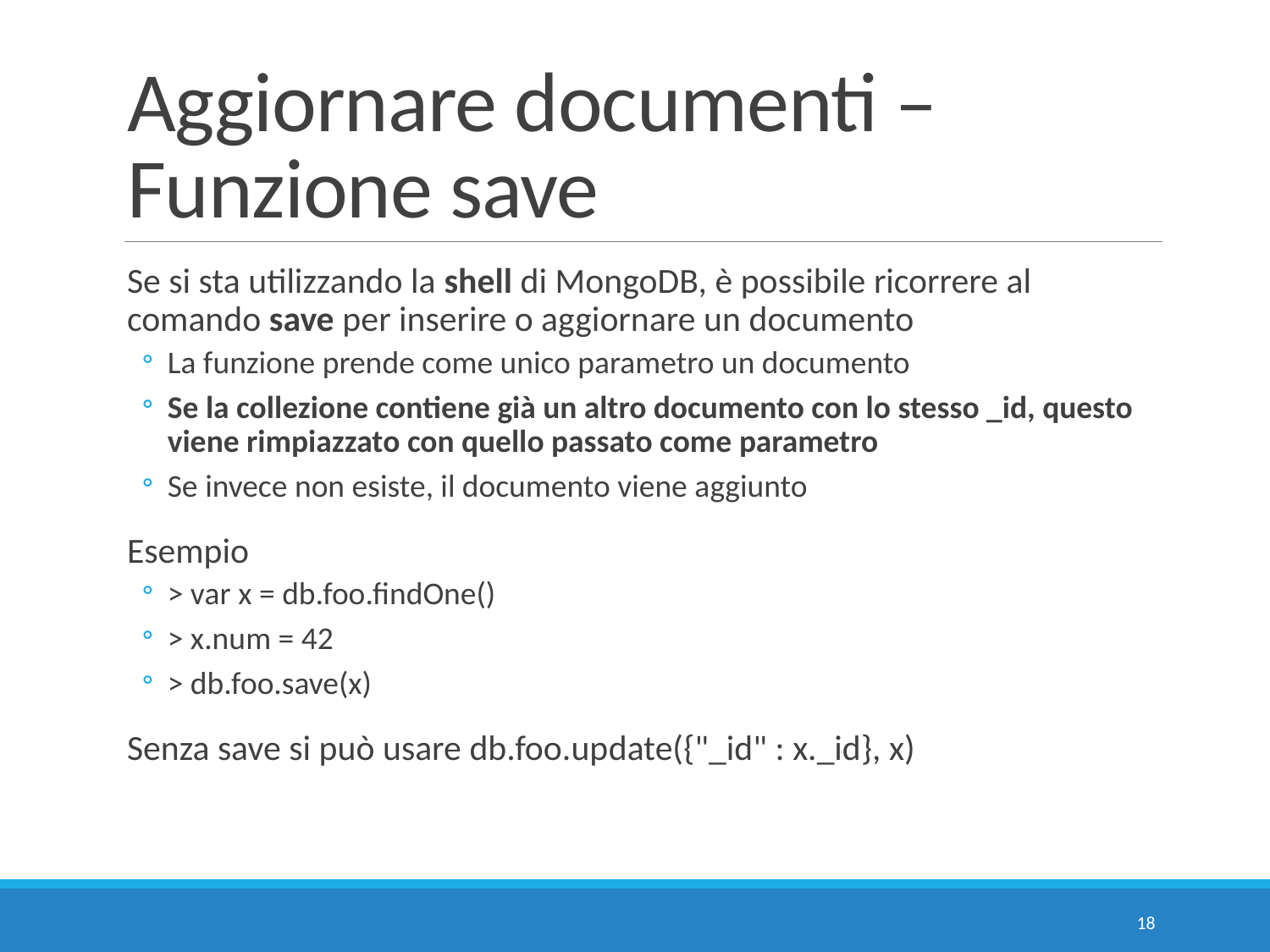

# Aggiornare documenti – Funzione save
Se si sta utilizzando la shell di MongoDB, è possibile ricorrere al comando save per inserire o aggiornare un documento
La funzione prende come unico parametro un documento
Se la collezione contiene già un altro documento con lo stesso _id, questo viene rimpiazzato con quello passato come parametro
Se invece non esiste, il documento viene aggiunto
Esempio
> var x = db.foo.findOne()
> x.num = 42
> db.foo.save(x)
Senza save si può usare db.foo.update({"_id" : x._id}, x)
18